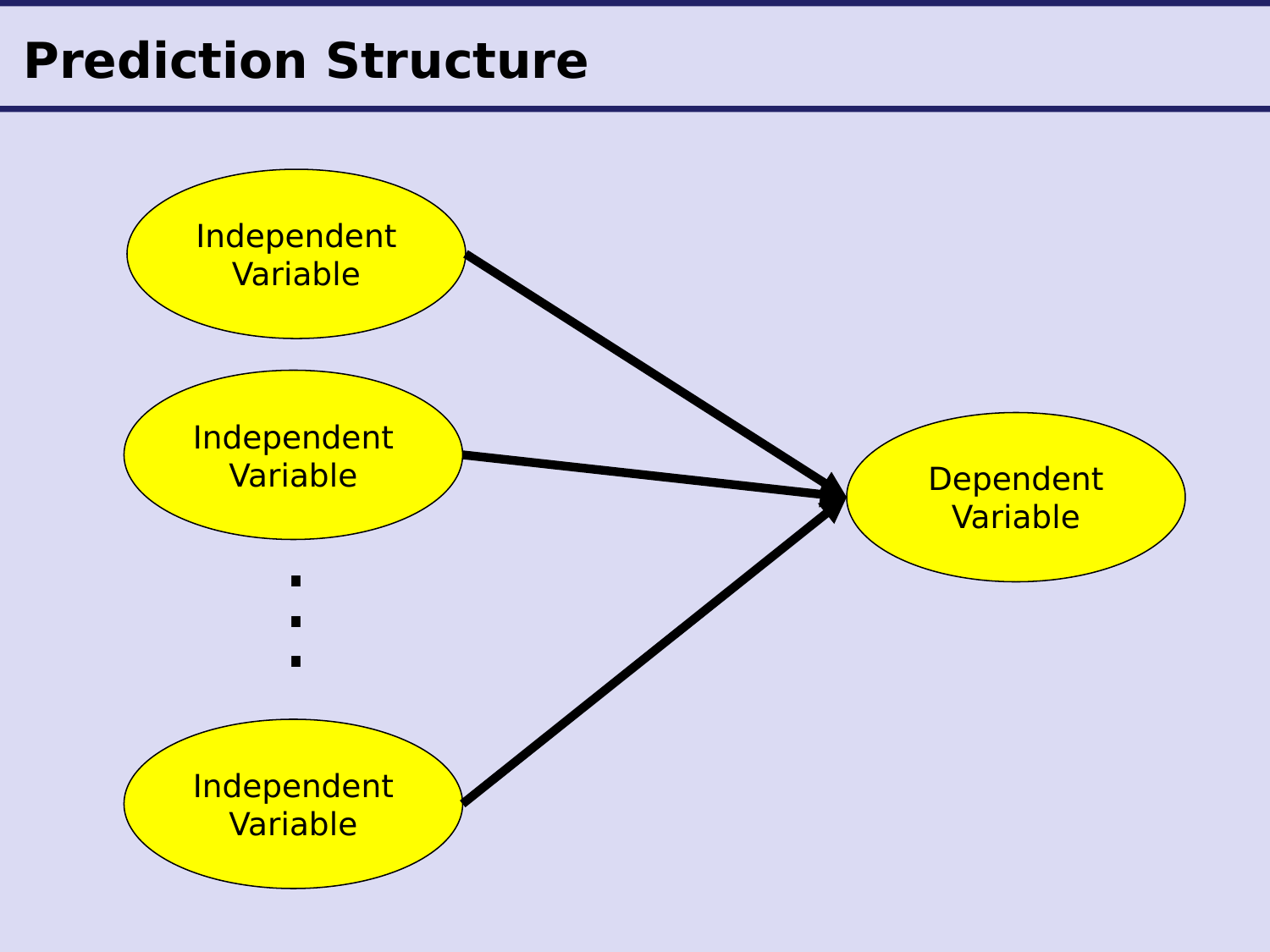

# Prediction Structure
Independent
Variable
Independent
Variable
Dependent
Variable
.
.
.
Independent
Variable